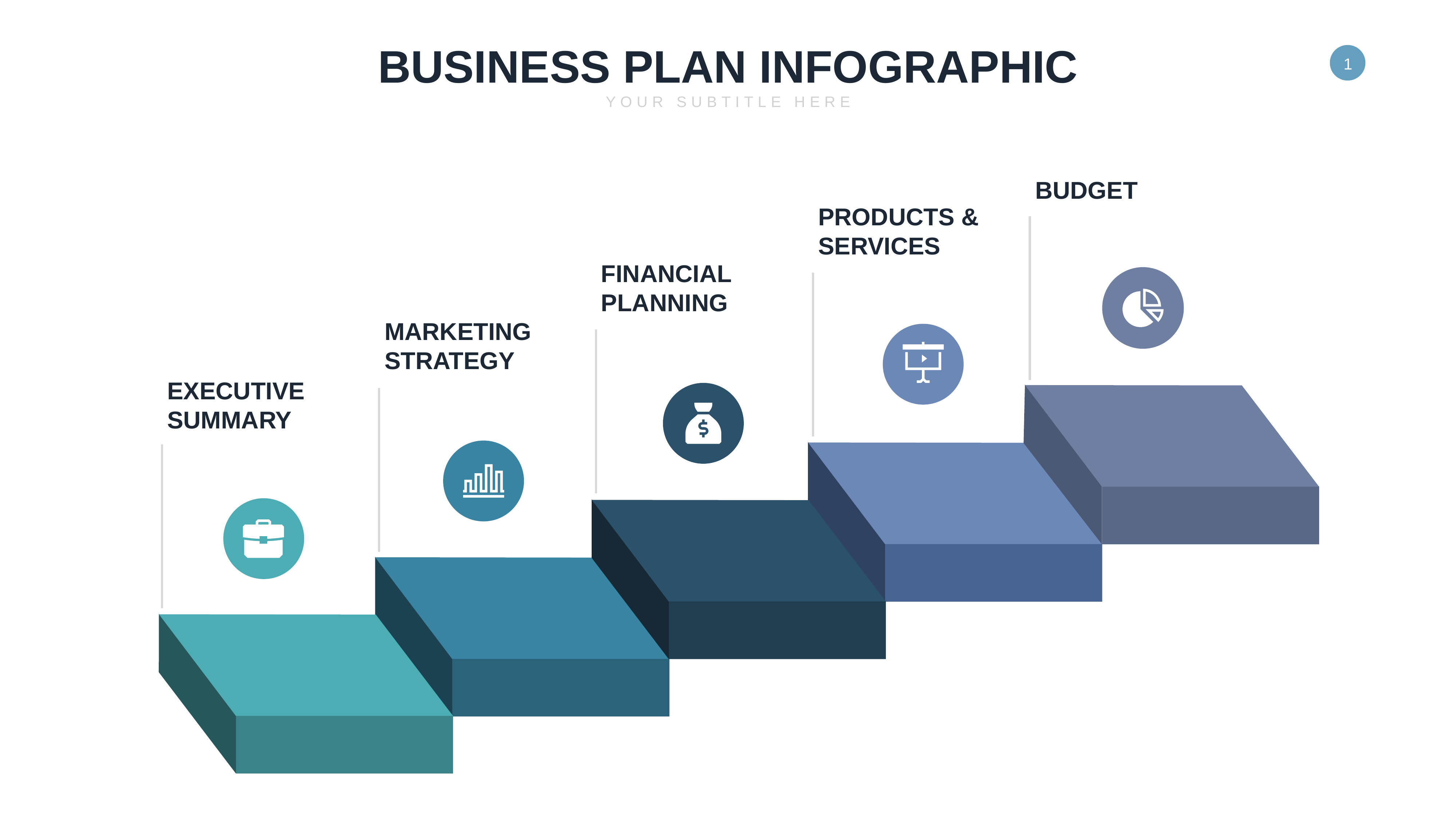

BUSINESS PLAN INFOGRAPHIC
YOUR SUBTITLE HERE
BUDGET
PRODUCTS & SERVICES

FINANCIAL PLANNING

MARKETING STRATEGY

EXECUTIVE SUMMARY